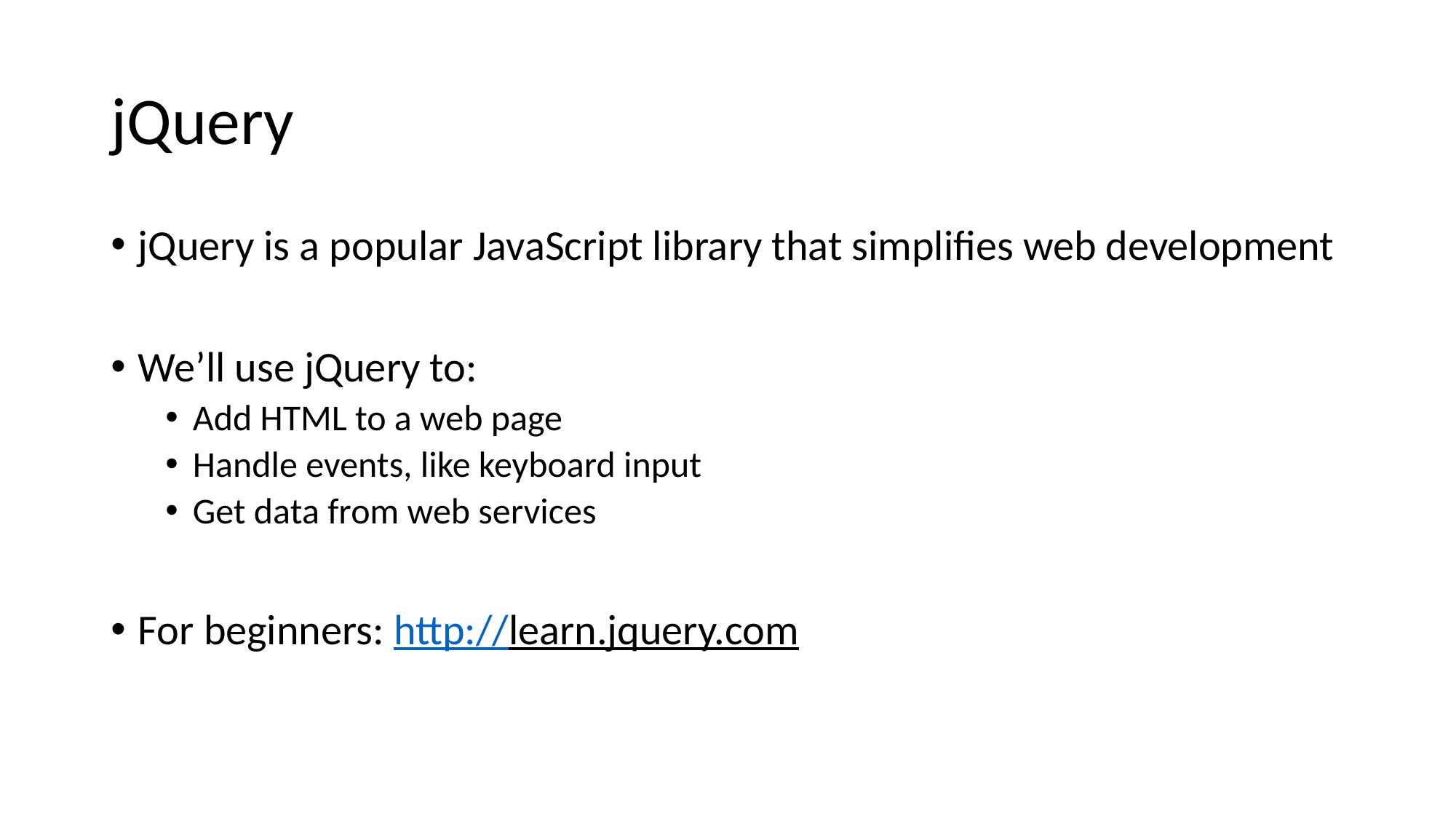

# jQuery
jQuery is a popular JavaScript library that simplifies web development

We’ll use jQuery to:
Add HTML to a web page
Handle events, like keyboard input
Get data from web services

For beginners: http://learn.jquery.com